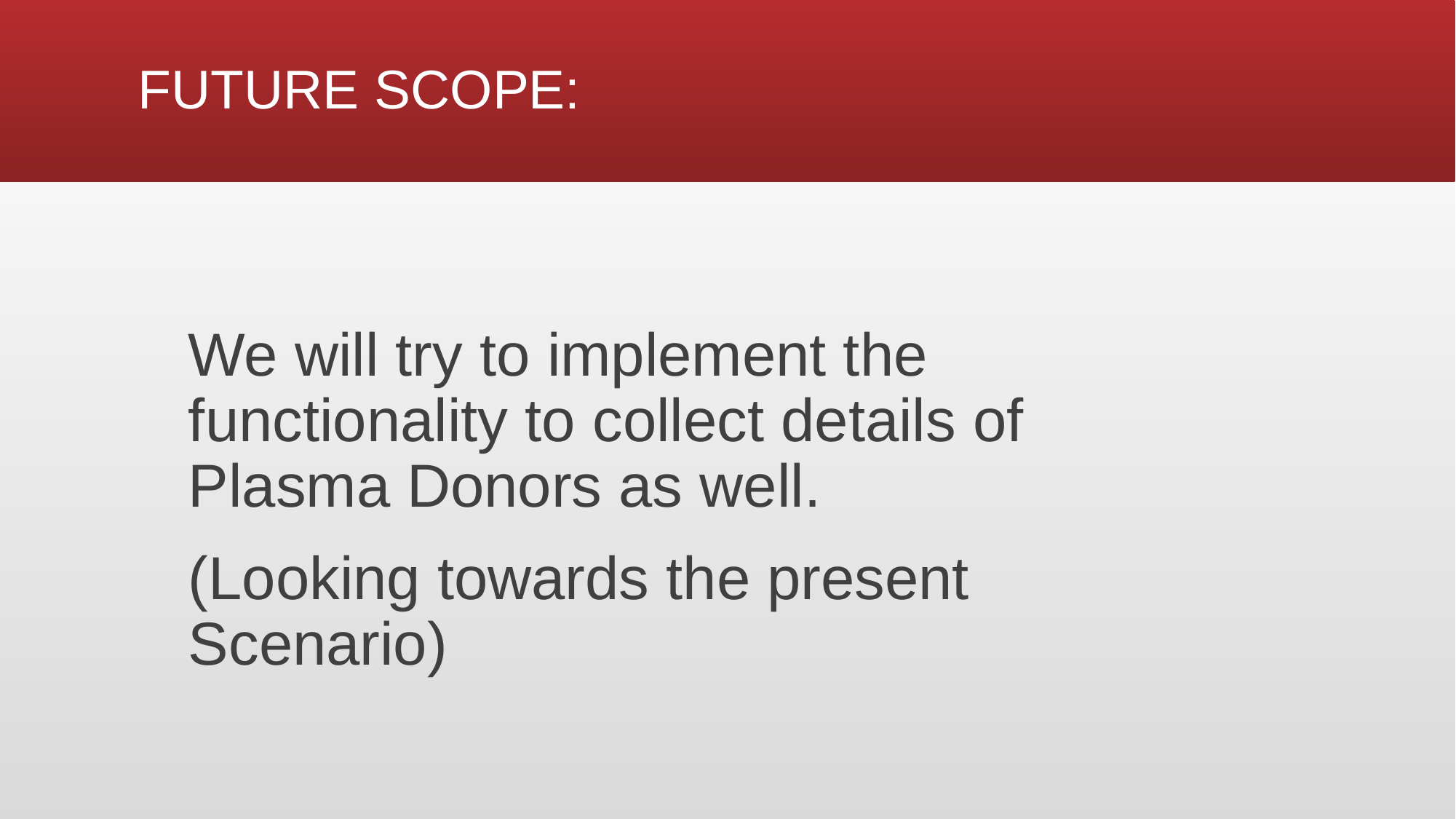

# FUTURE SCOPE:

We will try to implement the functionality to collect details of Plasma Donors as well.
(Looking towards the present Scenario)